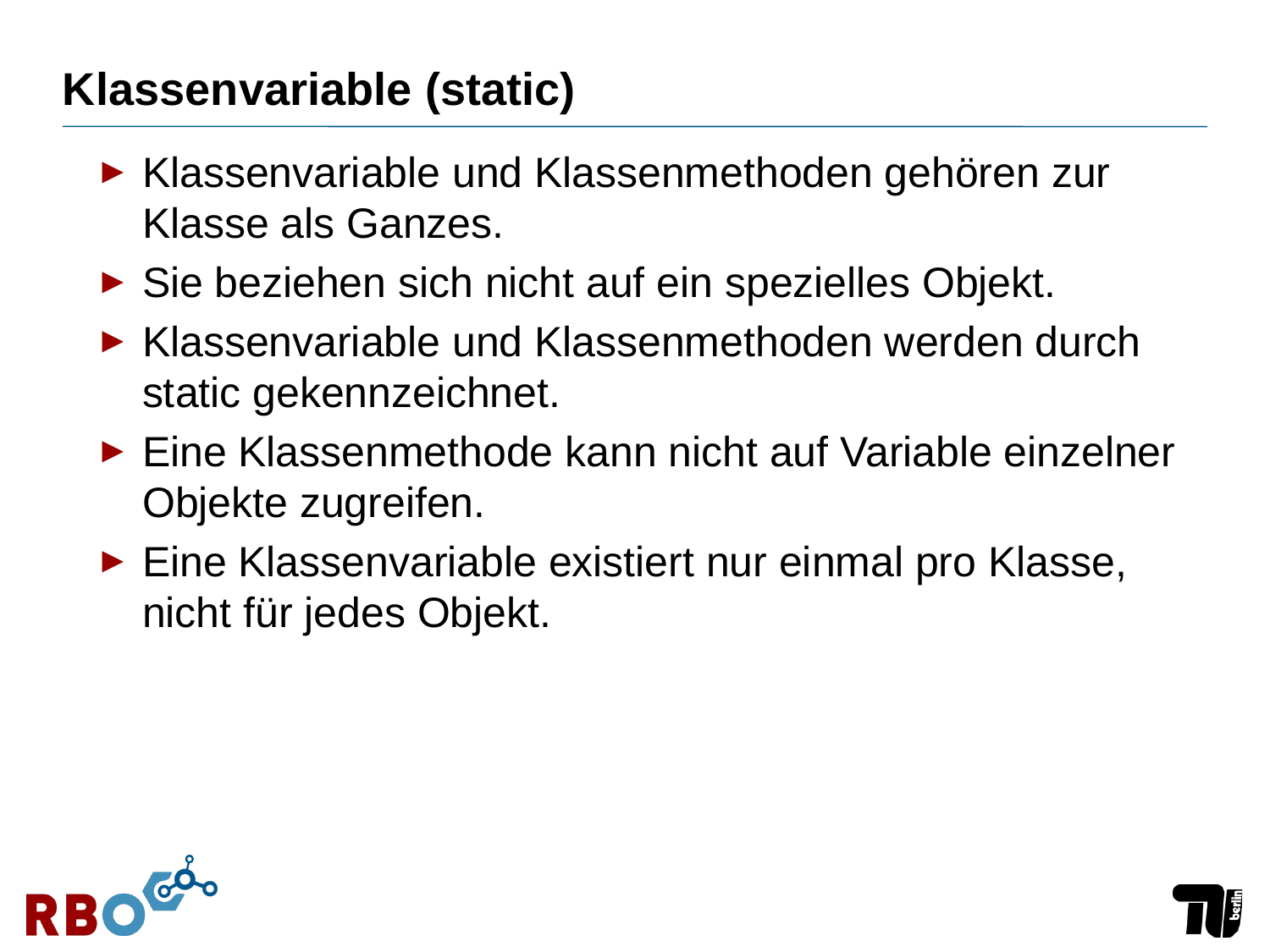

# Klassenvariable (static)
Klassenvariable und Klassenmethoden gehören zur Klasse als Ganzes.
Sie beziehen sich nicht auf ein spezielles Objekt.
Klassenvariable und Klassenmethoden werden durch static gekennzeichnet.
Eine Klassenmethode kann nicht auf Variable einzelner Objekte zugreifen.
Eine Klassenvariable existiert nur einmal pro Klasse, nicht für jedes Objekt.